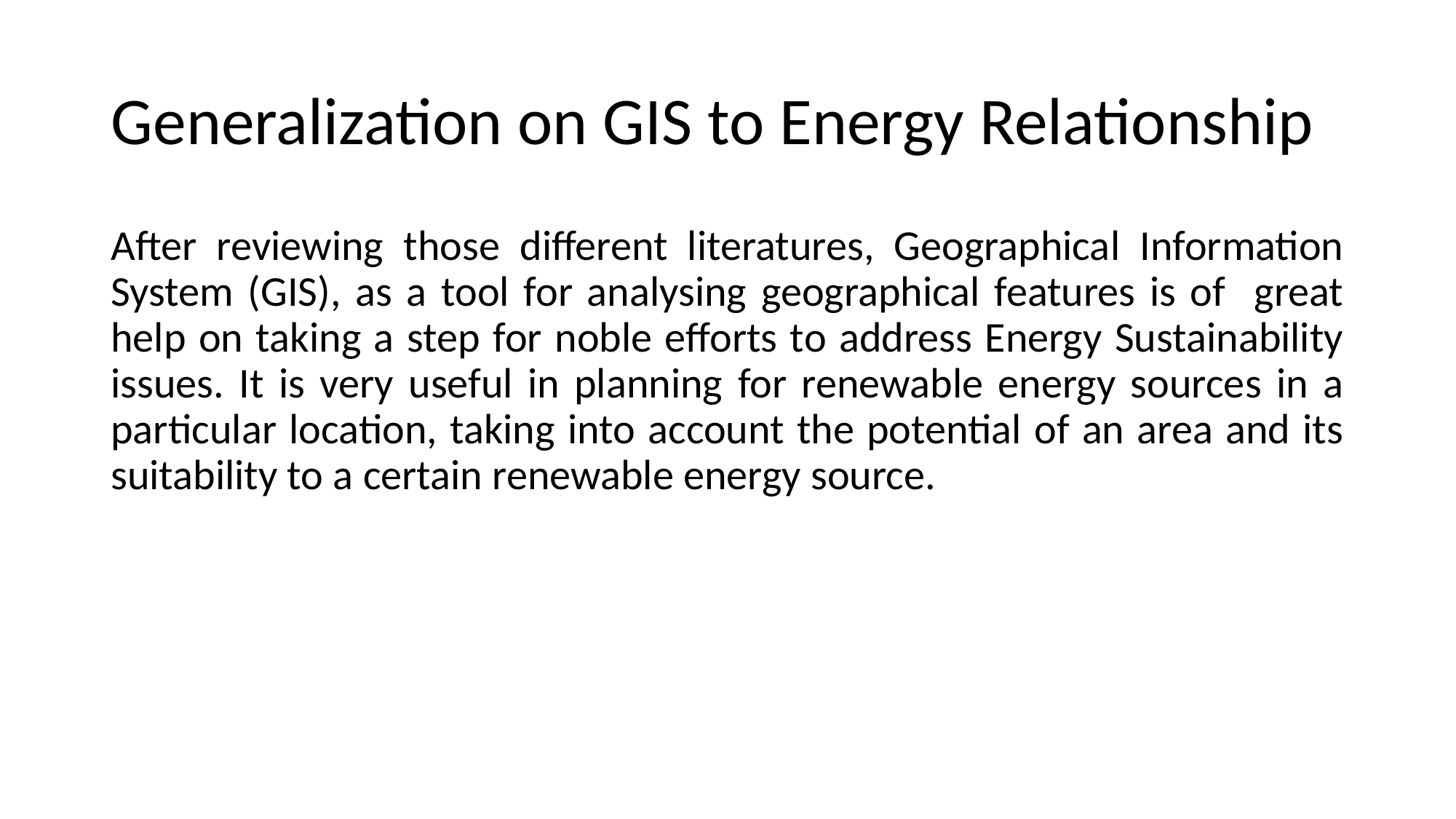

# Generalization on GIS to Energy Relationship
After reviewing those different literatures, Geographical Information System (GIS), as a tool for analysing geographical features is of  great help on taking a step for noble efforts to address Energy Sustainability issues. It is very useful in planning for renewable energy sources in a particular location, taking into account the potential of an area and its suitability to a certain renewable energy source.